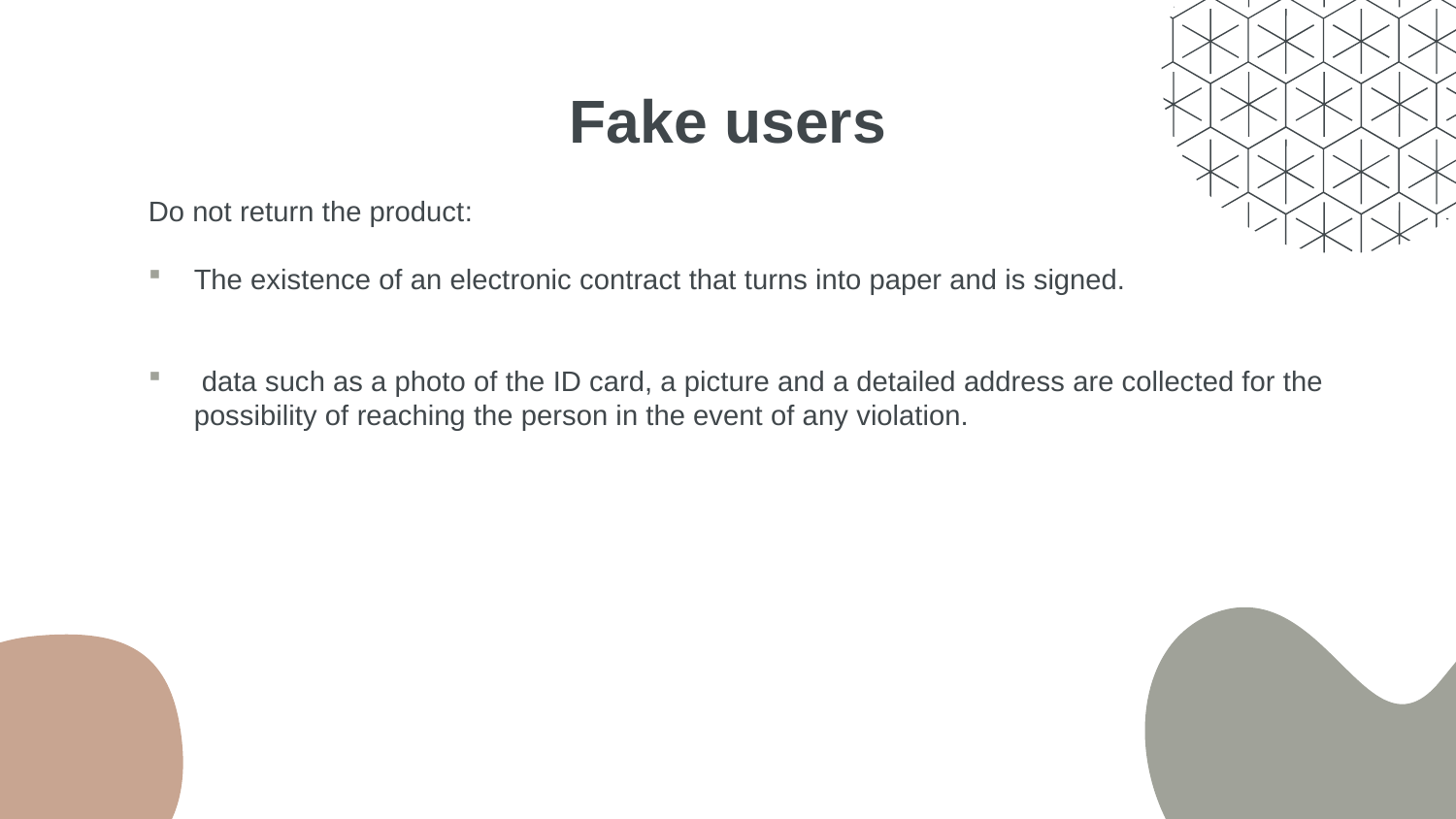

# Fake users
Do not return the product:

The existence of an electronic contract that turns into paper and is signed.

 data such as a photo of the ID card, a picture and a detailed address are collected for the possibility of reaching the person in the event of any violation.